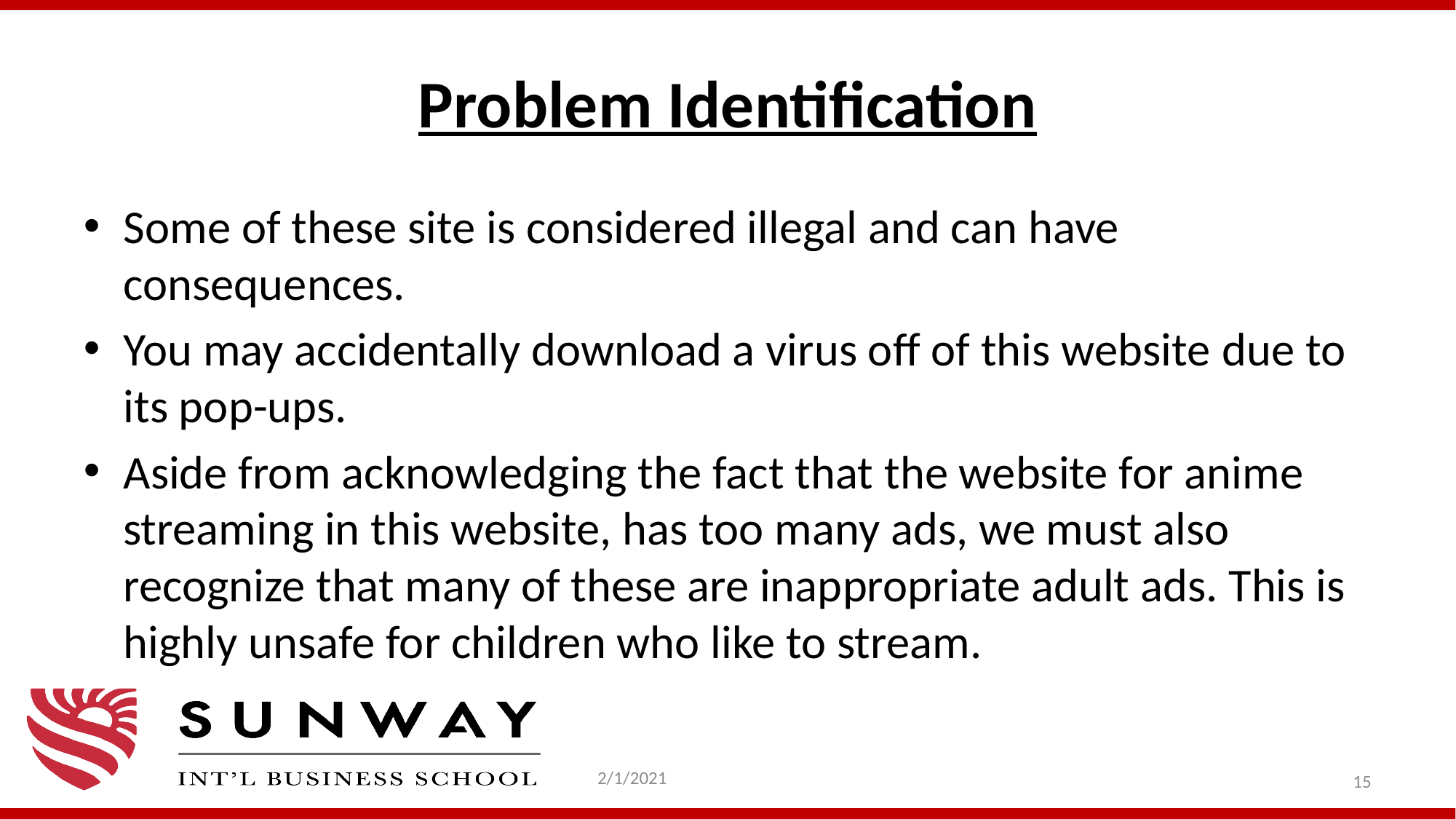

# Problem Identification
Some of these site is considered illegal and can have consequences.
You may accidentally download a virus off of this website due to its pop-ups.
Aside from acknowledging the fact that the website for anime streaming in this website, has too many ads, we must also recognize that many of these are inappropriate adult ads. This is highly unsafe for children who like to stream.

2/1/2021
15